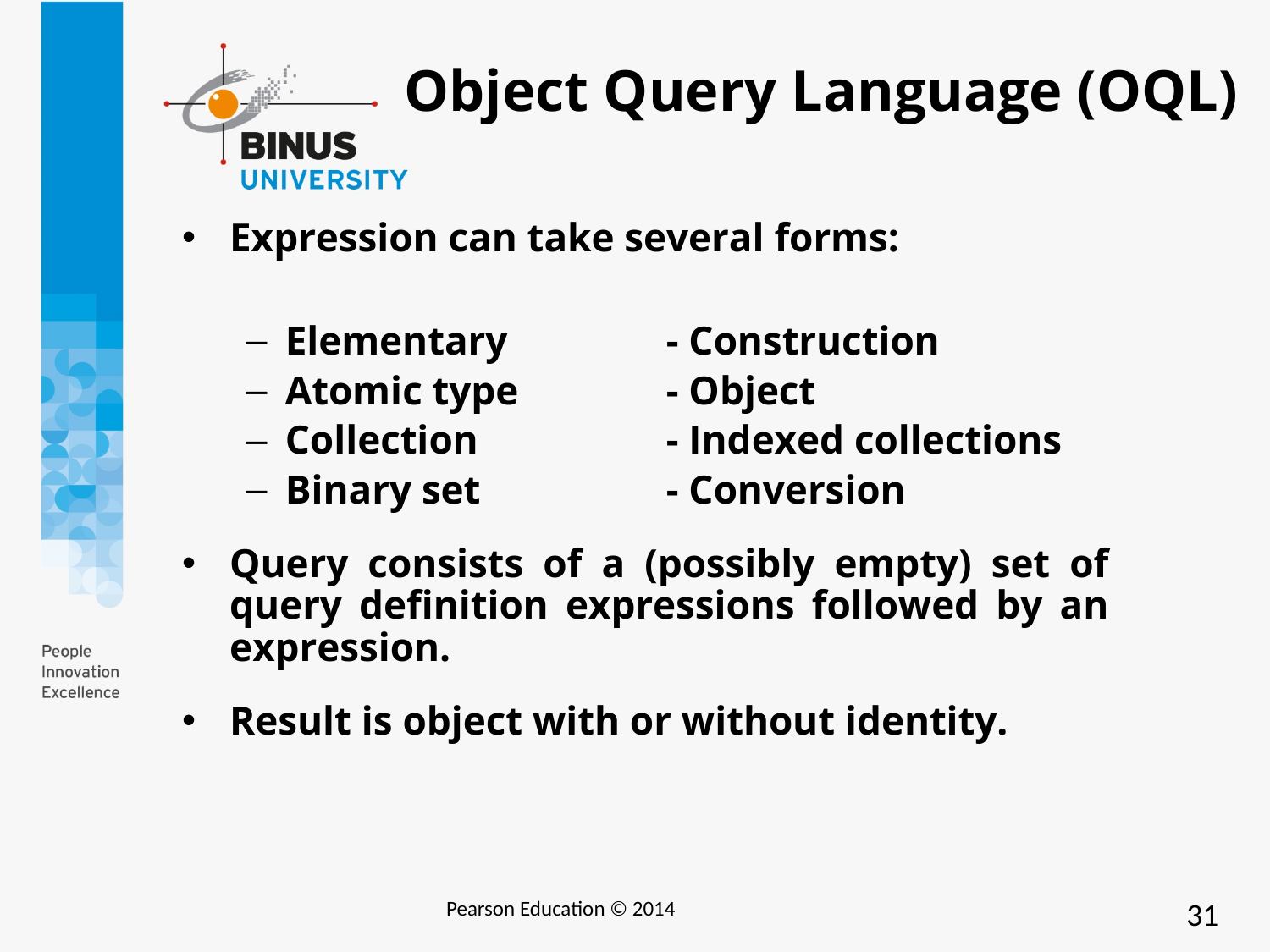

Object Query Language (OQL)
Expression can take several forms:

Elementary		- Construction
Atomic type		- Object
Collection		- Indexed collections
Binary set		- Conversion
Query consists of a (possibly empty) set of query definition expressions followed by an expression.
Result is object with or without identity.
31
Pearson Education © 2014